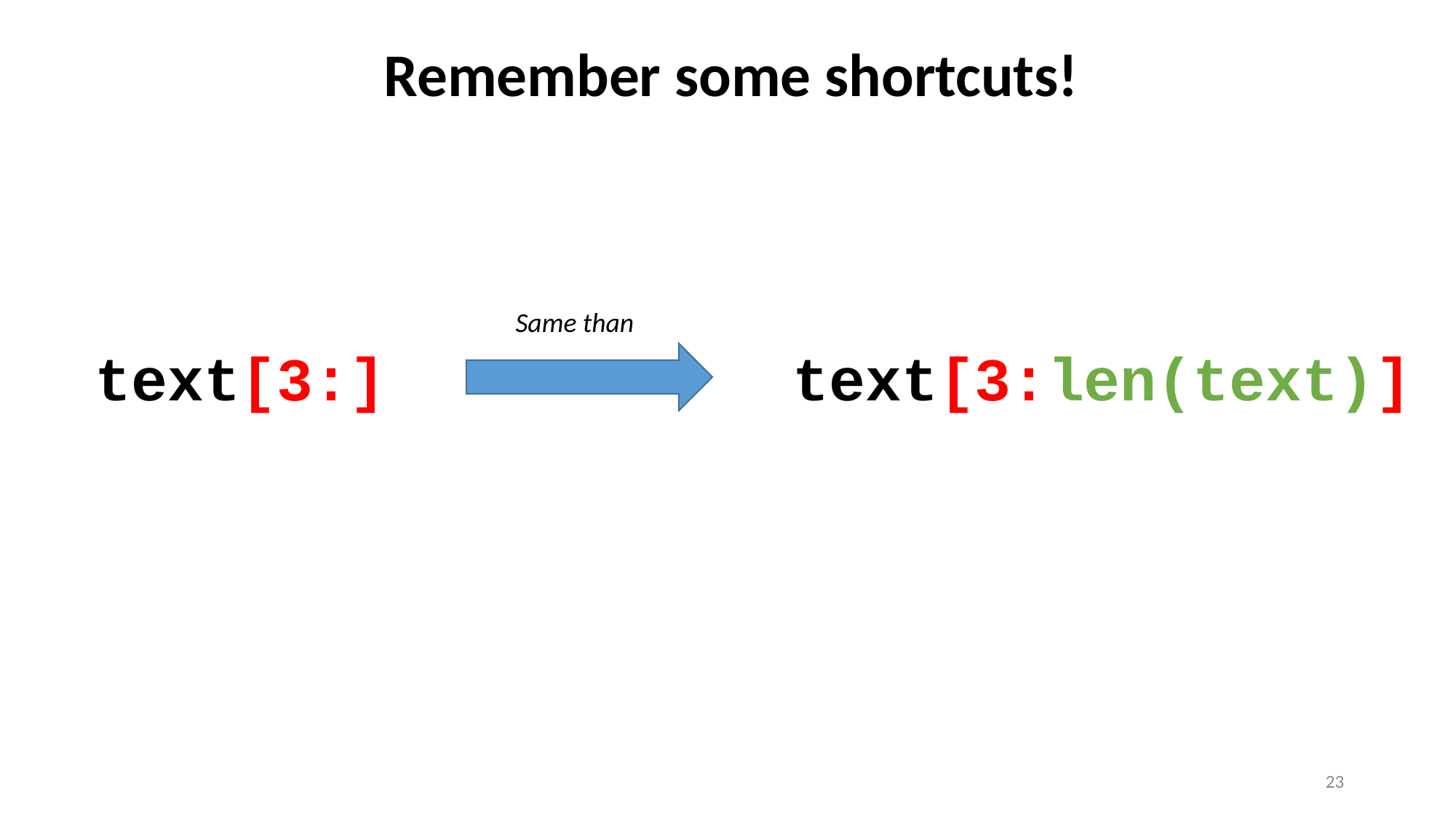

Remember some shortcuts!
Same than
text[3:]
text[3:len(text)]

23